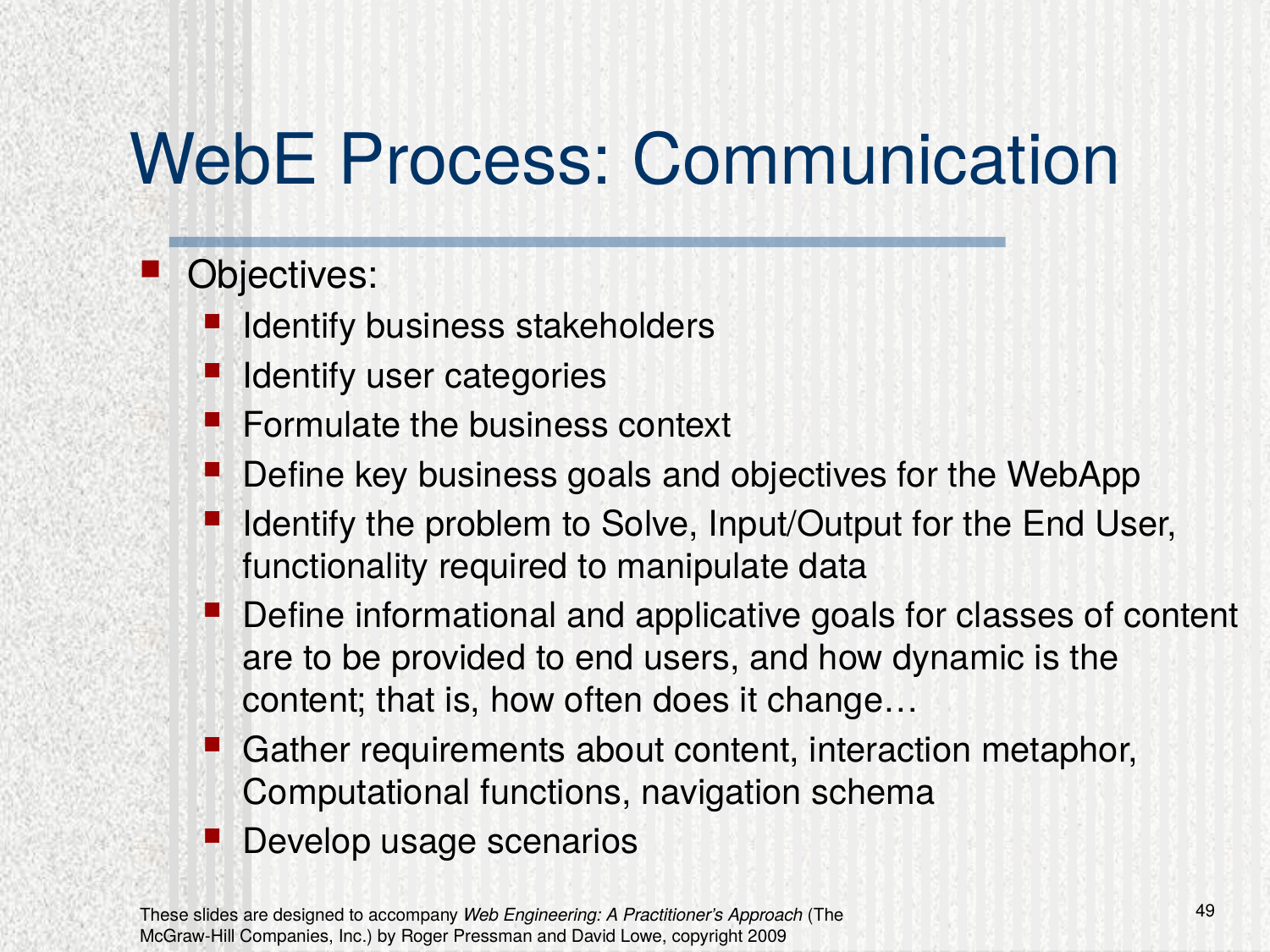

# WebE Process: Communication
Objectives:
Identify business stakeholders
Identify user categories
Formulate the business context
Define key business goals and objectives for the WebApp
Identify the problem to Solve, Input/Output for the End User, functionality required to manipulate data
Define informational and applicative goals for classes of content are to be provided to end users, and how dynamic is the content; that is, how often does it change…
Gather requirements about content, interaction metaphor, Computational functions, navigation schema
Develop usage scenarios

49
These slides are designed to accompany Web Engineering: A Practitioner’s Approach (The McGraw-Hill Companies, Inc.) by Roger Pressman and David Lowe, copyright 2009